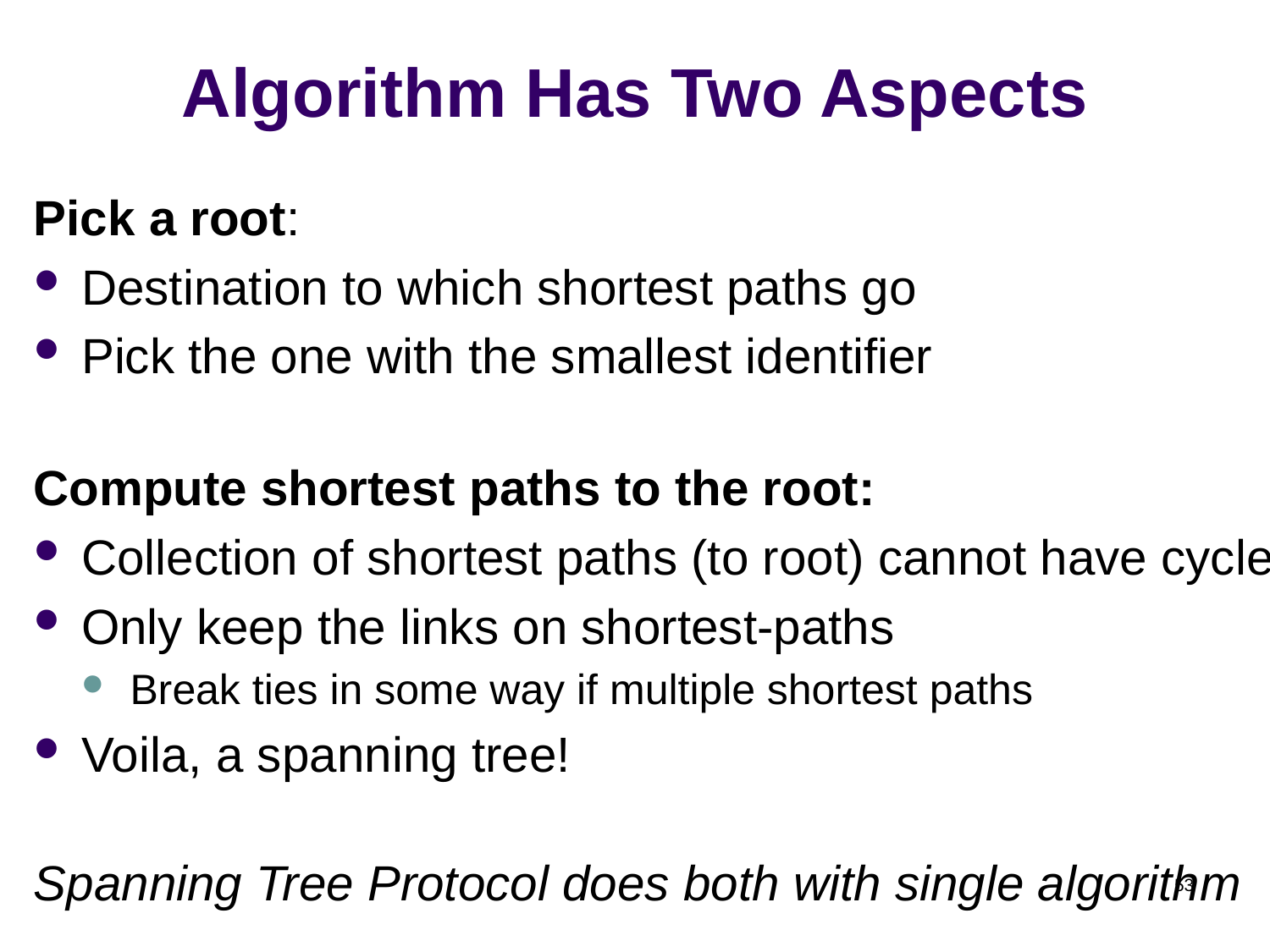

# Algorithm Has Two Aspects
Pick a root:
Destination to which shortest paths go
Pick the one with the smallest identifier

Compute shortest paths to the root:
Collection of shortest paths (to root) cannot have cycle
Only keep the links on shortest-paths
Break ties in some way if multiple shortest paths
Voila, a spanning tree!
Spanning Tree Protocol does both with single algorithm

53